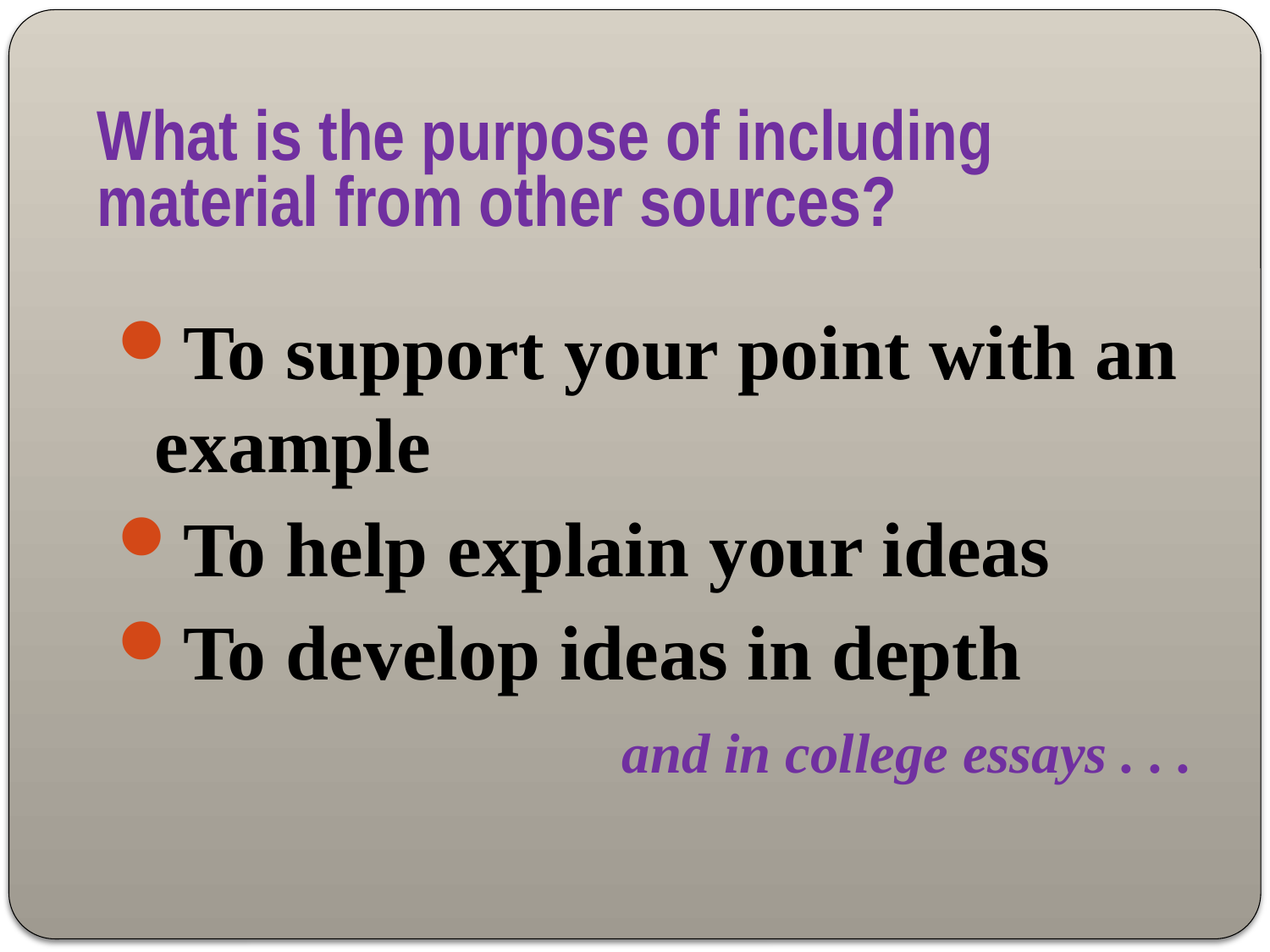

# What is the purpose of including material from other sources?
To support your point with an example
To help explain your ideas
To develop ideas in depth
					and in college essays . . .